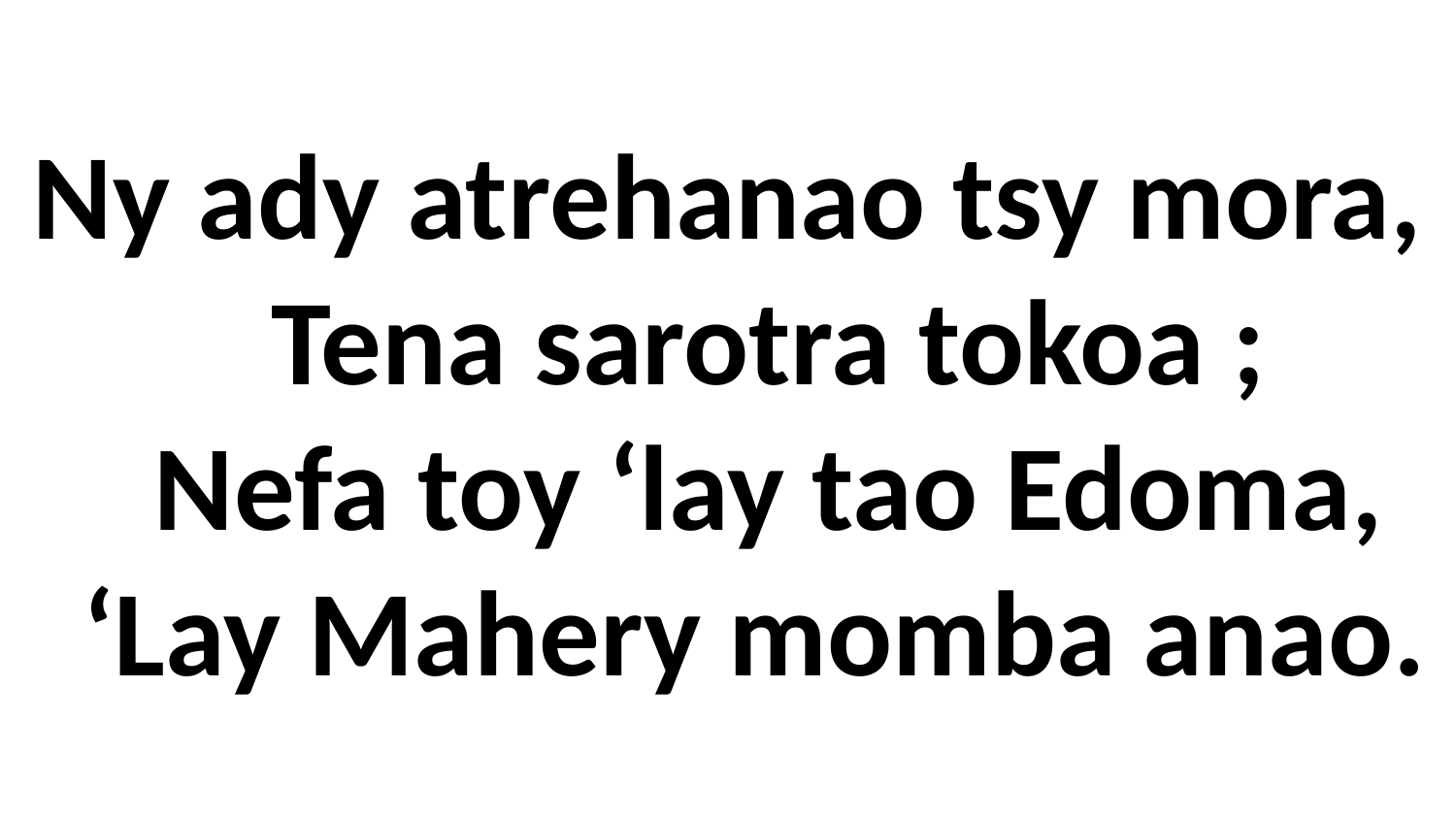

# Ny ady atrehanao tsy mora, Tena sarotra tokoa ; Nefa toy ‘lay tao Edoma, ‘Lay Mahery momba anao.